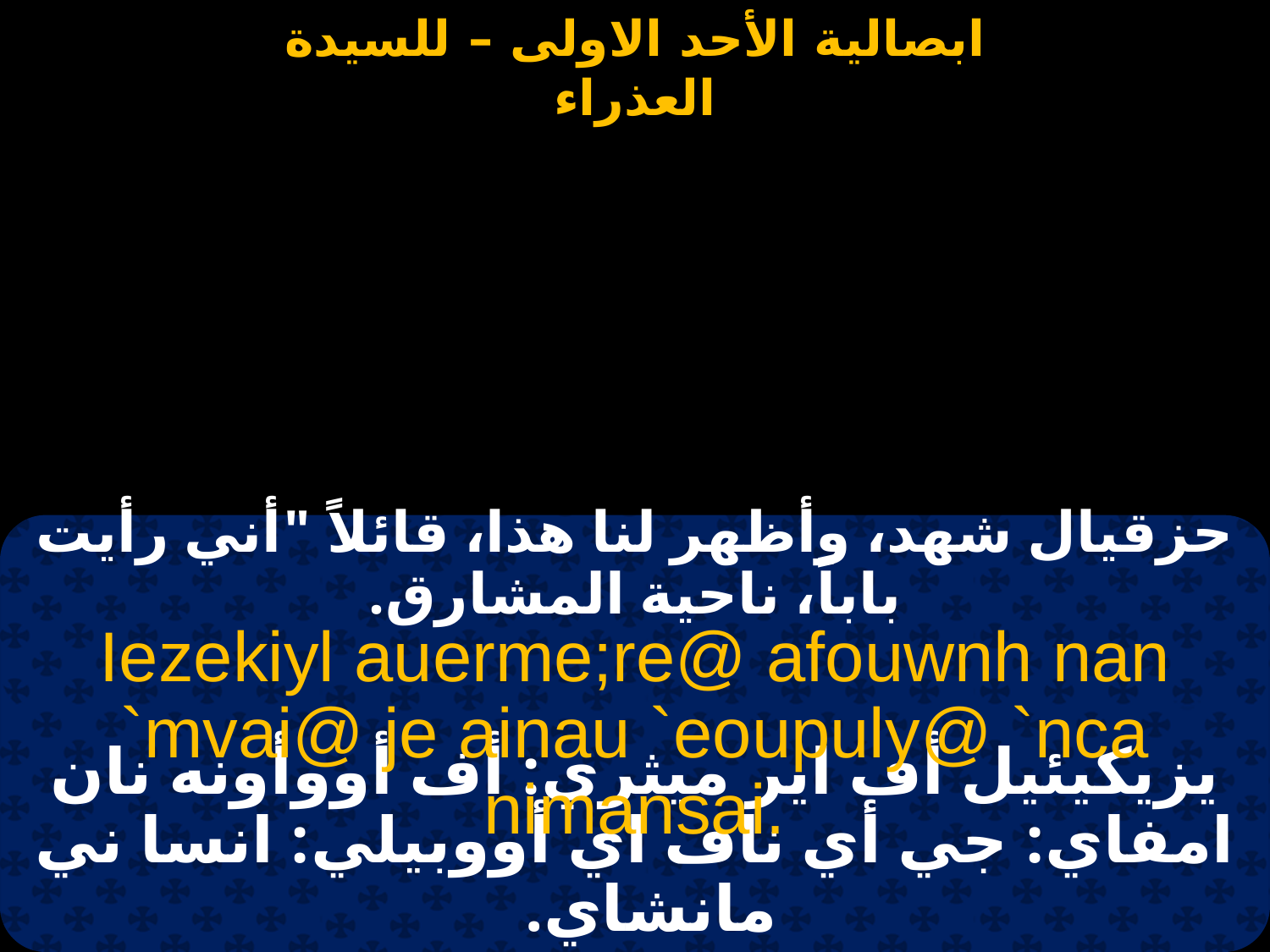

#
حزقيال شهد، وأظهر لنا هذا، قائلاً "أني رأيت باباً، ناحية المشارق.
Iezekiyl auerme;re@ afouwnh nan `mvai@ je ainau `eoupuly@ `nca nimansai.
يزيكيئيل أف اير ميثري: أف أووأونه نان امفاي: جي أي ناف اي أووبيلي: انسا ني مانشاي.